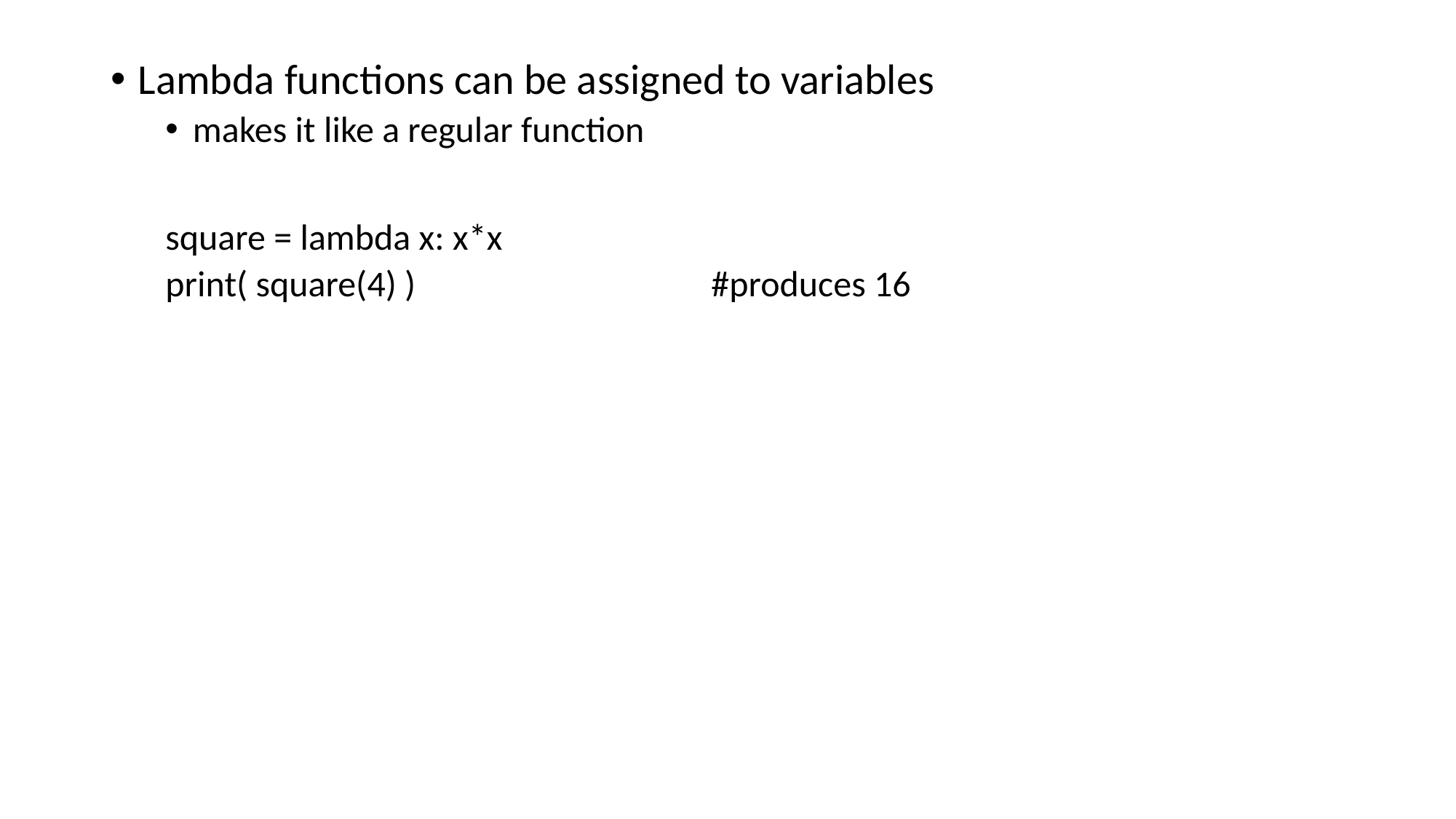

Lambda functions can be assigned to variables
makes it like a regular function

square = lambda x: x*x
print( square(4) )			#produces 16